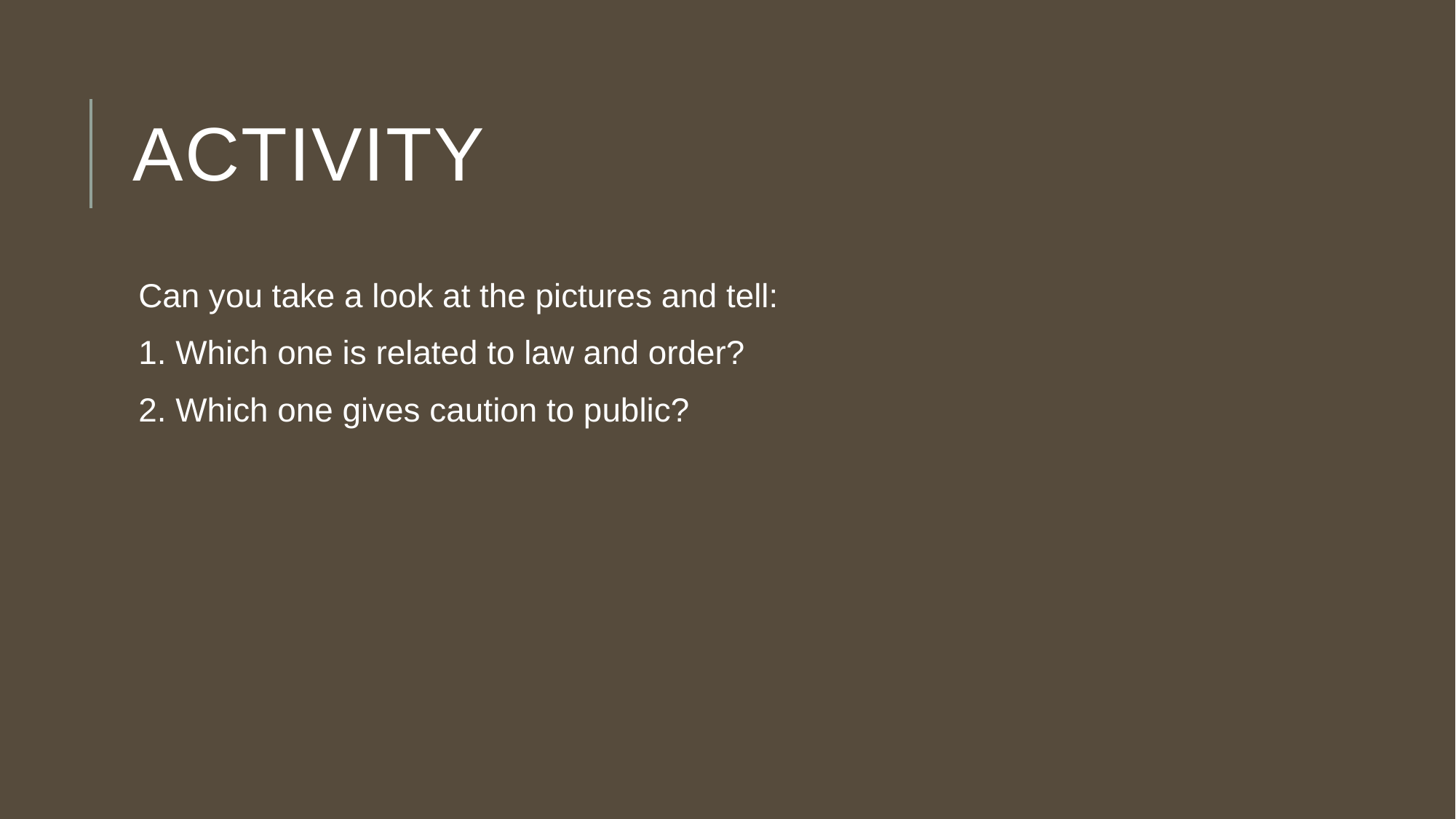

# Activity
Can you take a look at the pictures and tell:
1. Which one is related to law and order?
2. Which one gives caution to public?